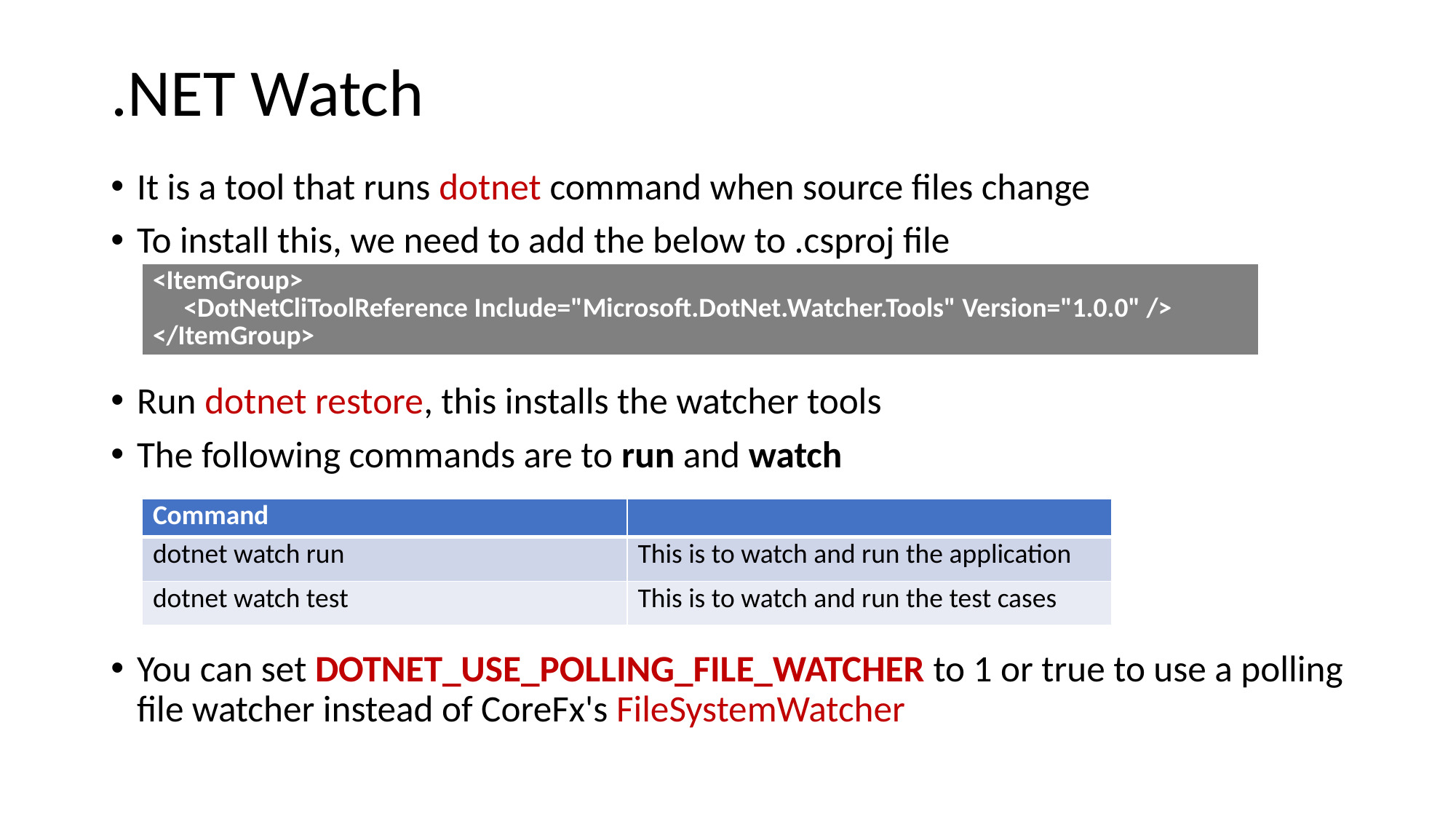

# .NET Watch
It is a tool that runs dotnet command when source files change
To install this, we need to add the below to .csproj file

Run dotnet restore, this installs the watcher tools
The following commands are to run and watch

You can set DOTNET_USE_POLLING_FILE_WATCHER to 1 or true to use a polling file watcher instead of CoreFx's FileSystemWatcher

| <ItemGroup> <DotNetCliToolReference Include="Microsoft.DotNet.Watcher.Tools" Version="1.0.0" /> </ItemGroup> |
| --- |
| Command |  |
| --- | --- |
| dotnet watch run | This is to watch and run the application |
| dotnet watch test | This is to watch and run the test cases |